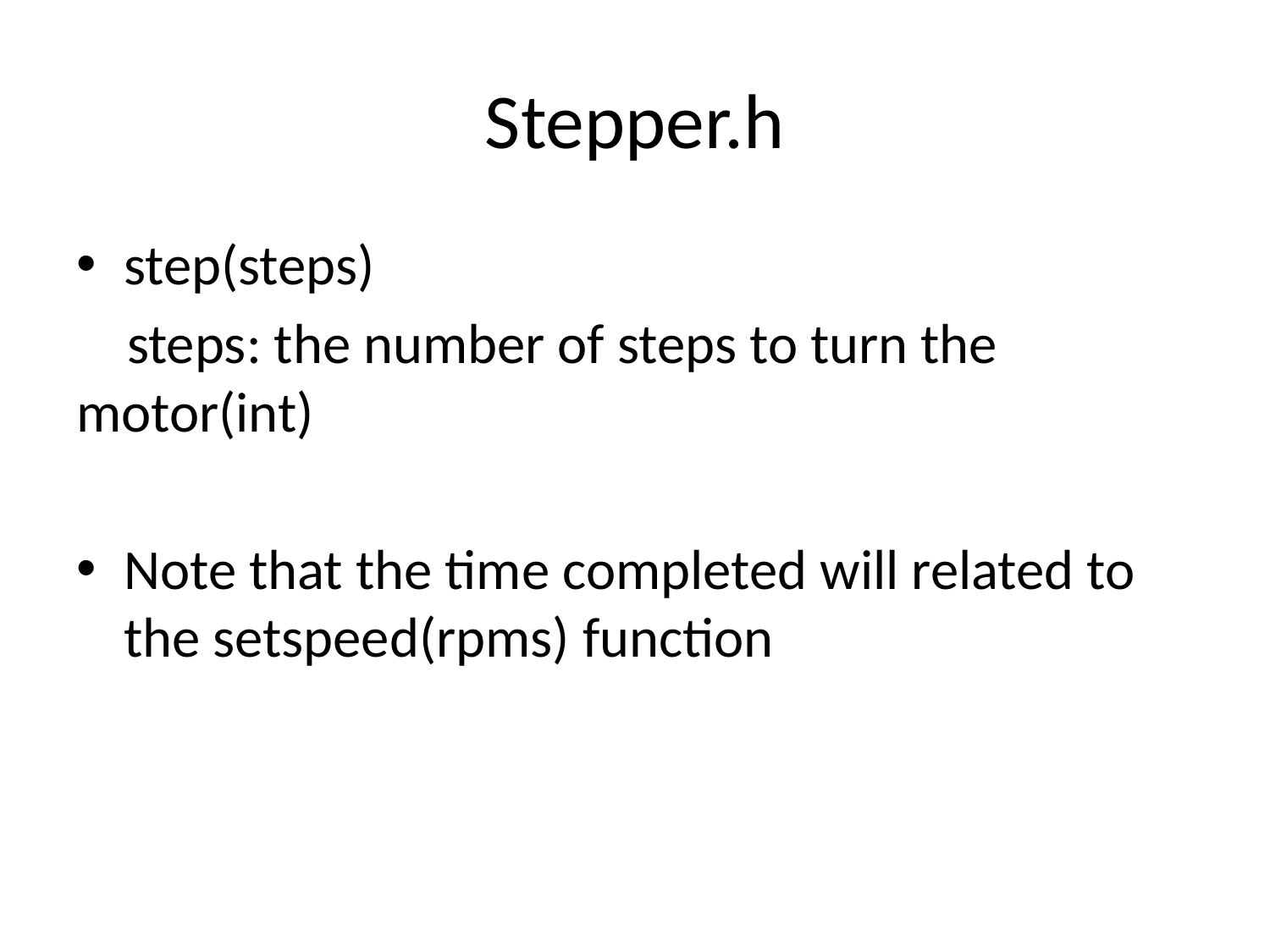

# Stepper.h
step(steps)
    steps: the number of steps to turn the motor(int)

Note that the time completed will related to the setspeed(rpms) function